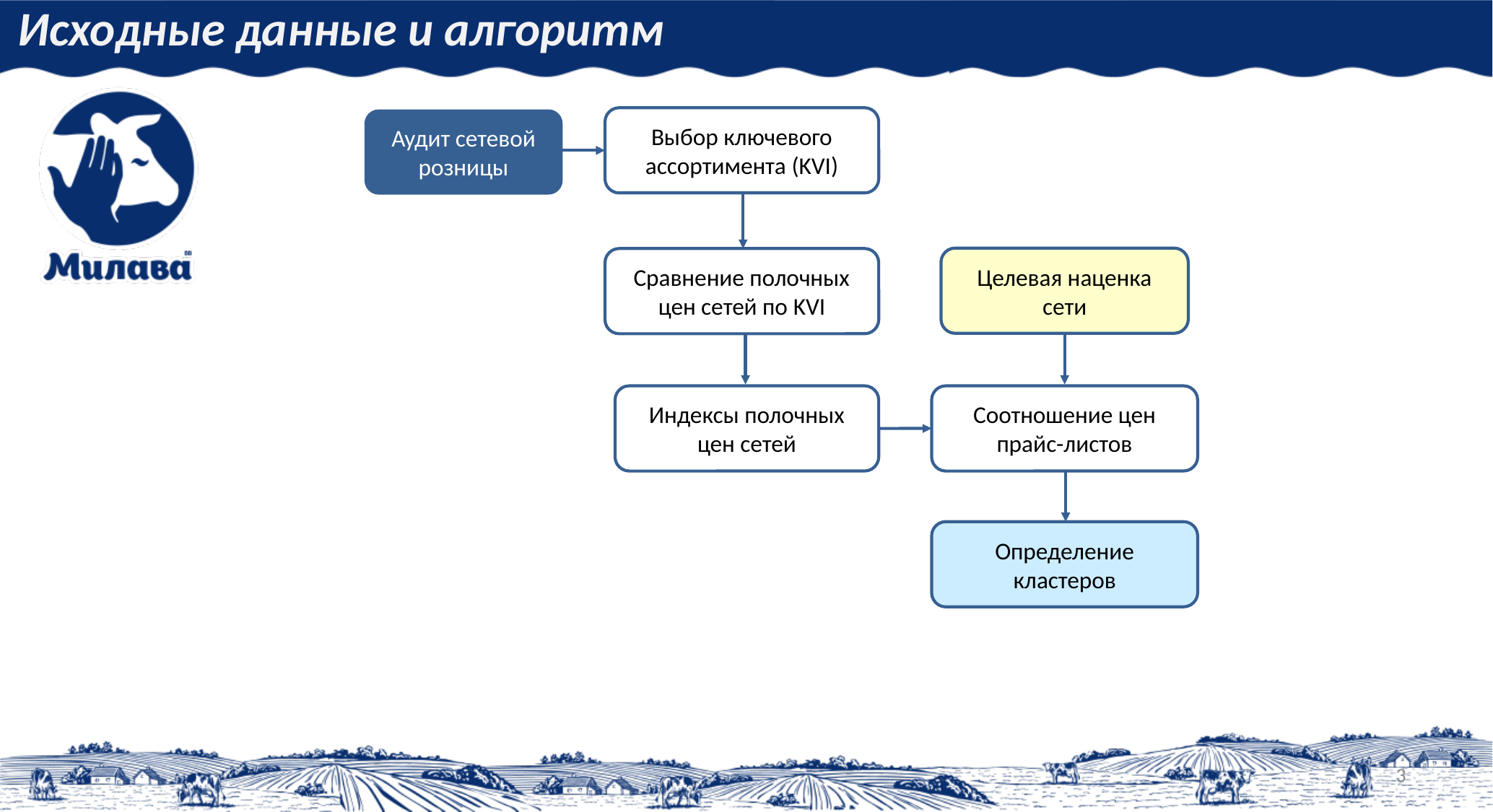

Исходные данные и алгоритм
Выбор ключевого ассортимента (KVI)
Аудит сетевой розницы
Целевая наценка сети
Сравнение полочных цен сетей по KVI
Индексы полочных цен сетей
Соотношение цен прайс-листов
Определение кластеров
3